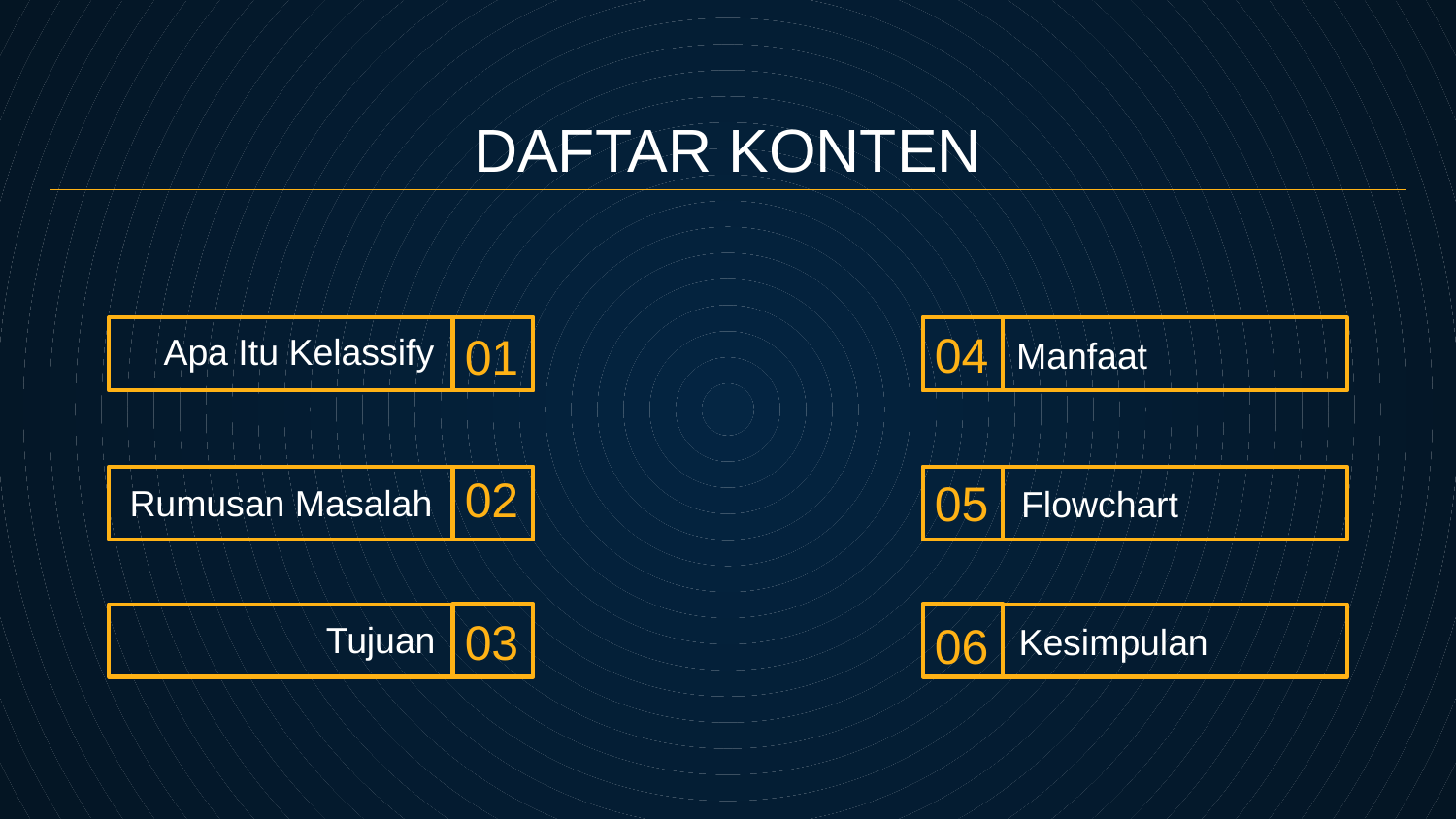

# DAFTAR KONTEN
04
01

Apa Itu Kelassify
Manfaat
02
05

Flowchart
Rumusan Masalah
03
06

Tujuan
Kesimpulan